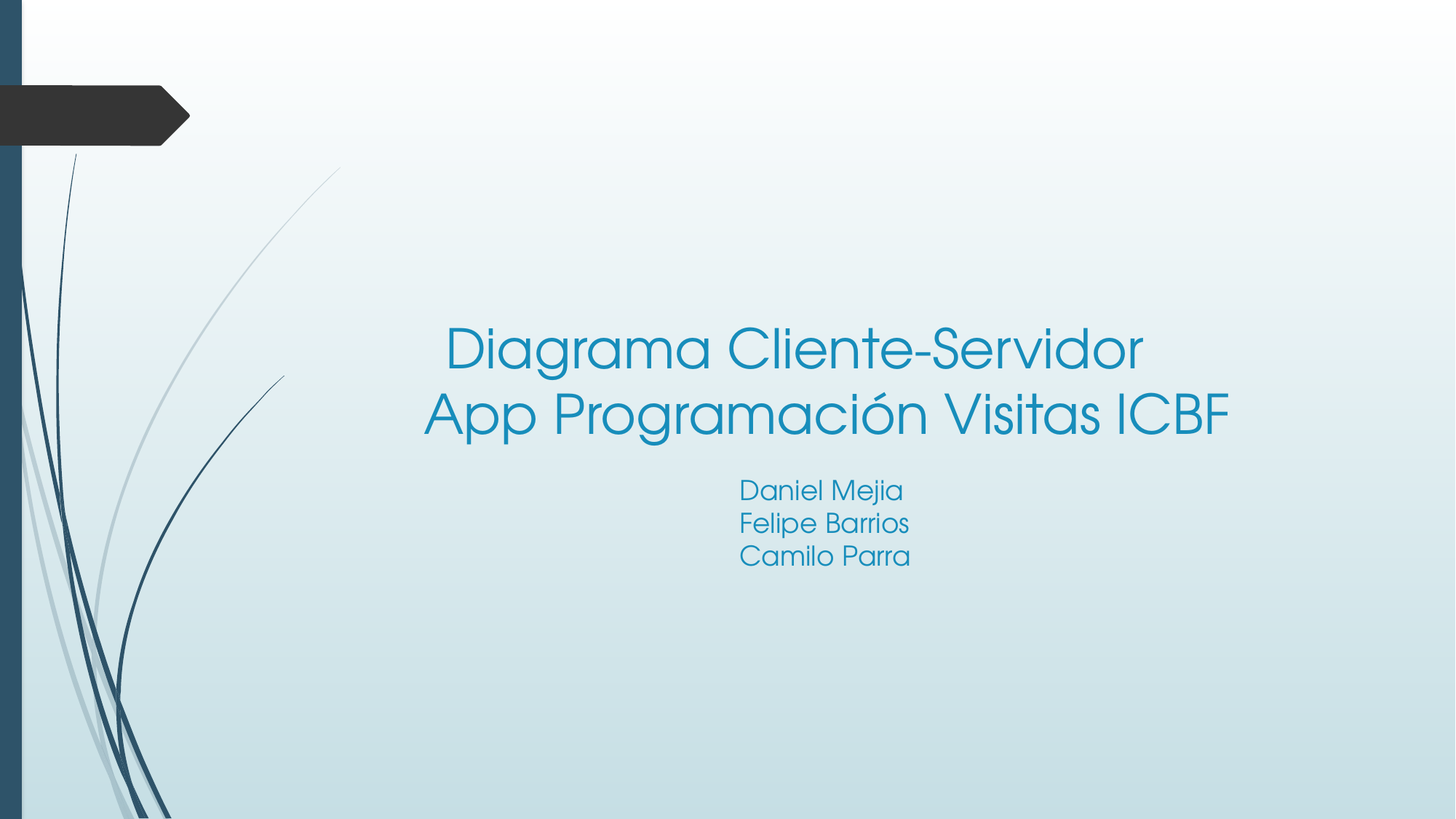

# Diagrama Cliente-Servidor App Programación Visitas ICBF
Daniel Mejia
Felipe Barrios
Camilo Parra